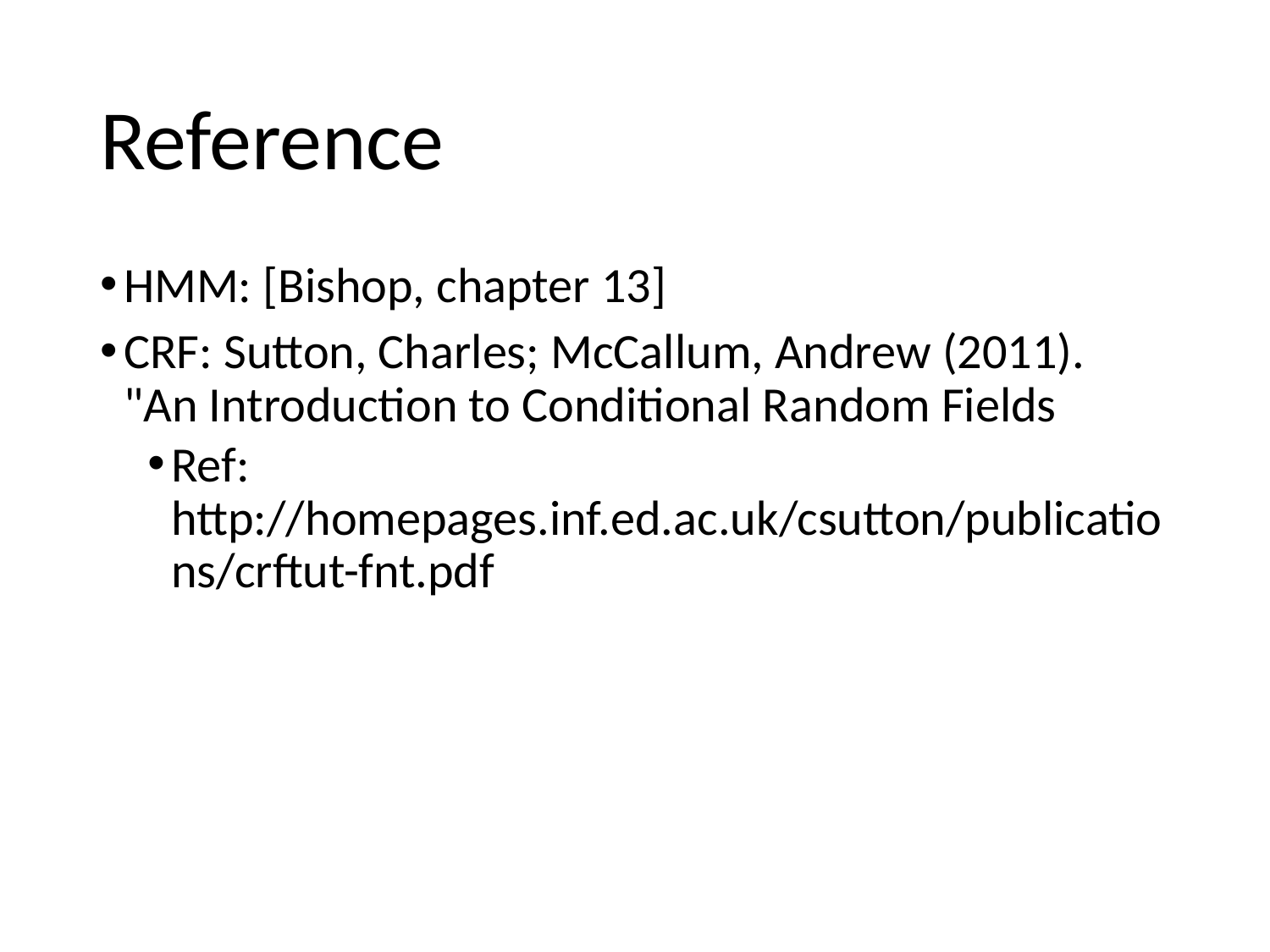

# Reference
HMM: [Bishop, chapter 13]
CRF: Sutton, Charles; McCallum, Andrew (2011). "An Introduction to Conditional Random Fields
Ref: http://homepages.inf.ed.ac.uk/csutton/publications/crftut-fnt.pdf